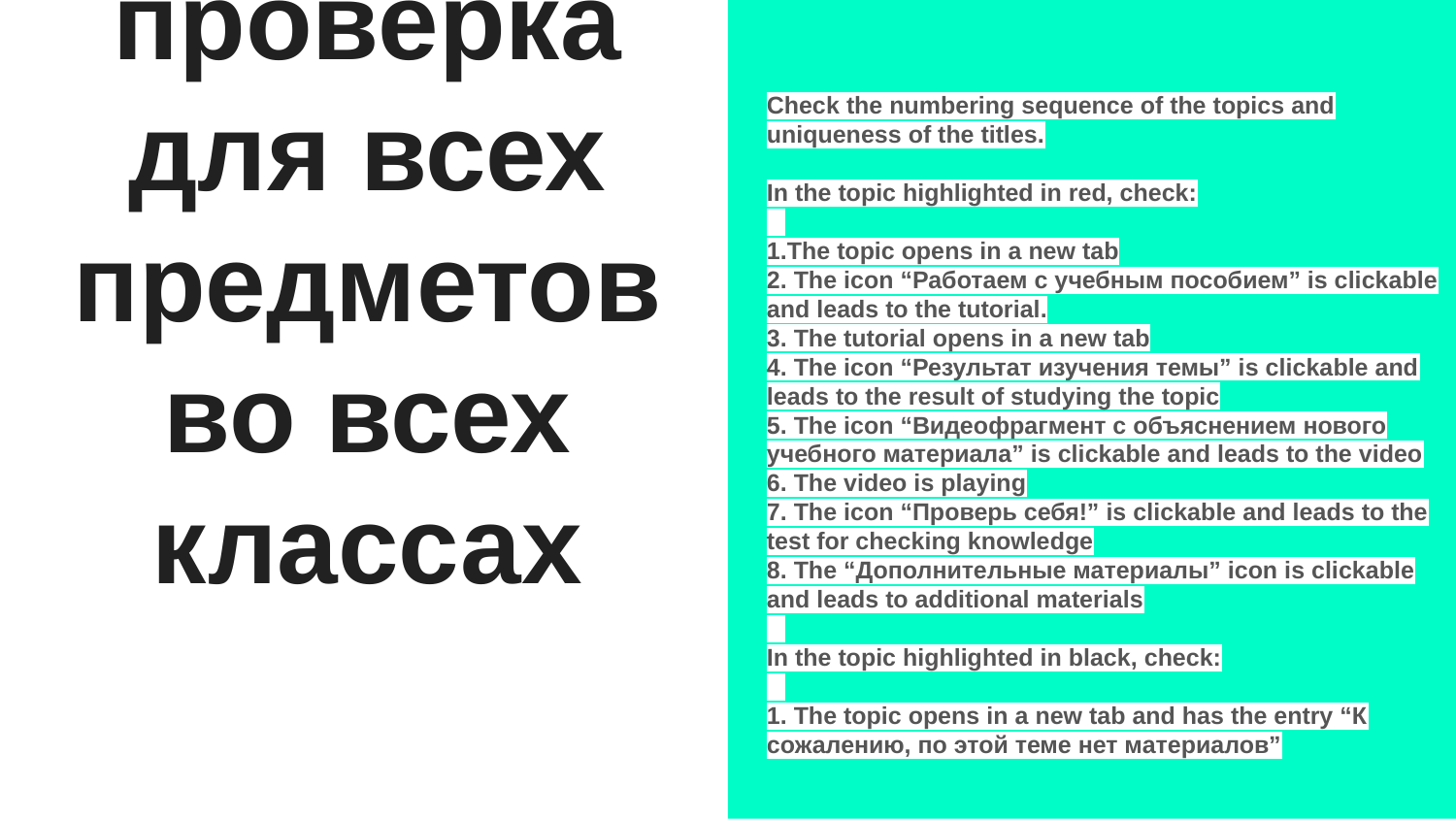

# Общая проверка для всех предметов во всех классах
Check the numbering sequence of the topics and uniqueness of the titles.

In the topic highlighted in red, check:
⠀
1.The topic opens in a new tab
2. The icon “Работаем с учебным пособием” is clickable and leads to the tutorial.
3. The tutorial opens in a new tab
4. The icon “Результат изучения темы” is clickable and leads to the result of studying the topic
5. The icon “Видеофрагмент с объяснением нового учебного материала” is clickable and leads to the video
6. The video is playing
7. The icon “Проверь себя!” is clickable and leads to the test for checking knowledge
8. The “Дополнительные материалы” icon is clickable and leads to additional materials
⠀
In the topic highlighted in black, check:
⠀
1. The topic opens in a new tab and has the entry “К сожалению, по этой теме нет материалов”